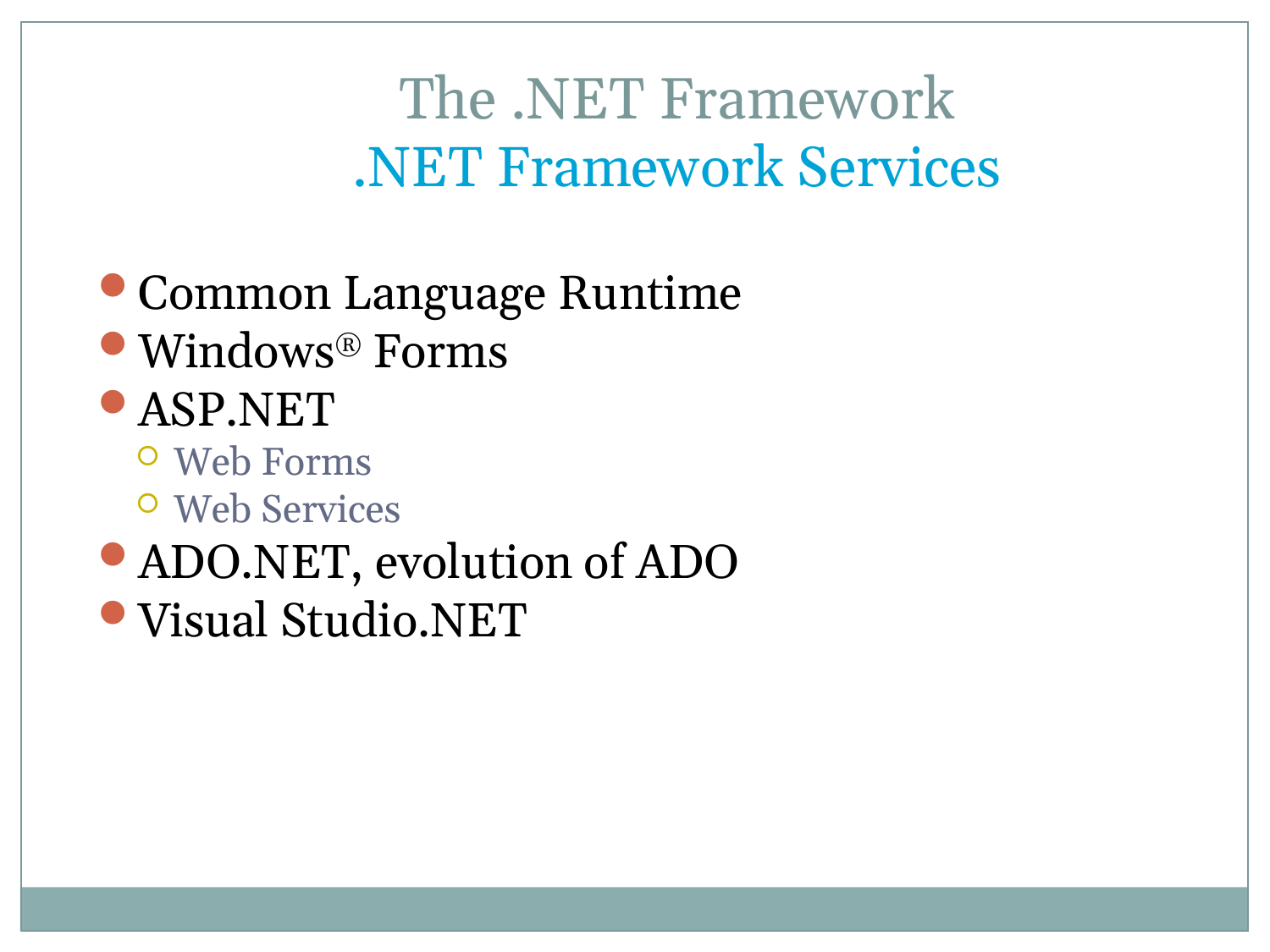

The .NET Framework
.NET Framework Services
Common Language Runtime
Windows® Forms
ASP.NET
Web Forms
Web Services
ADO.NET, evolution of ADO
Visual Studio.NET